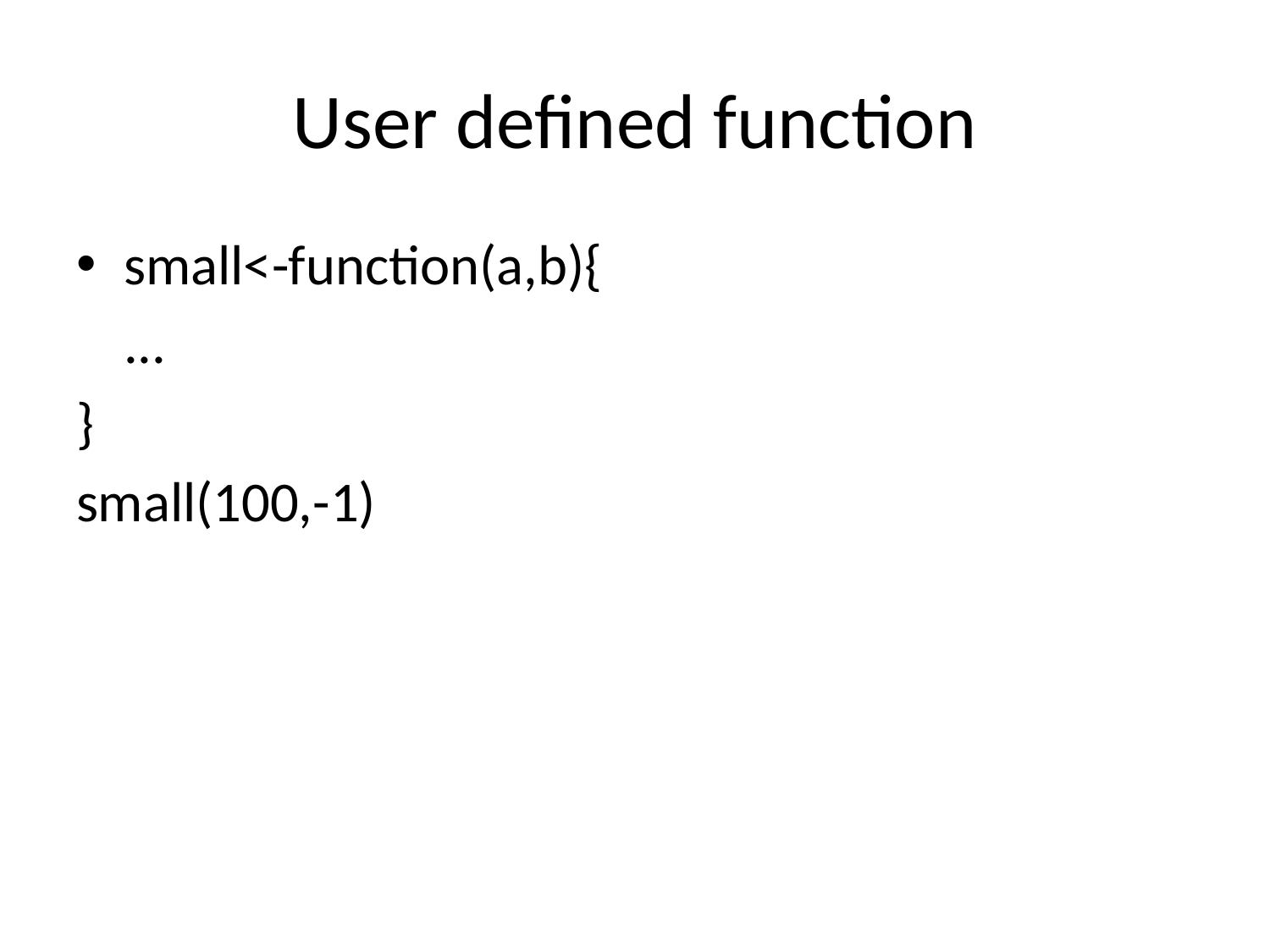

# User defined function
small<-function(a,b){
	...
}
small(100,-1)